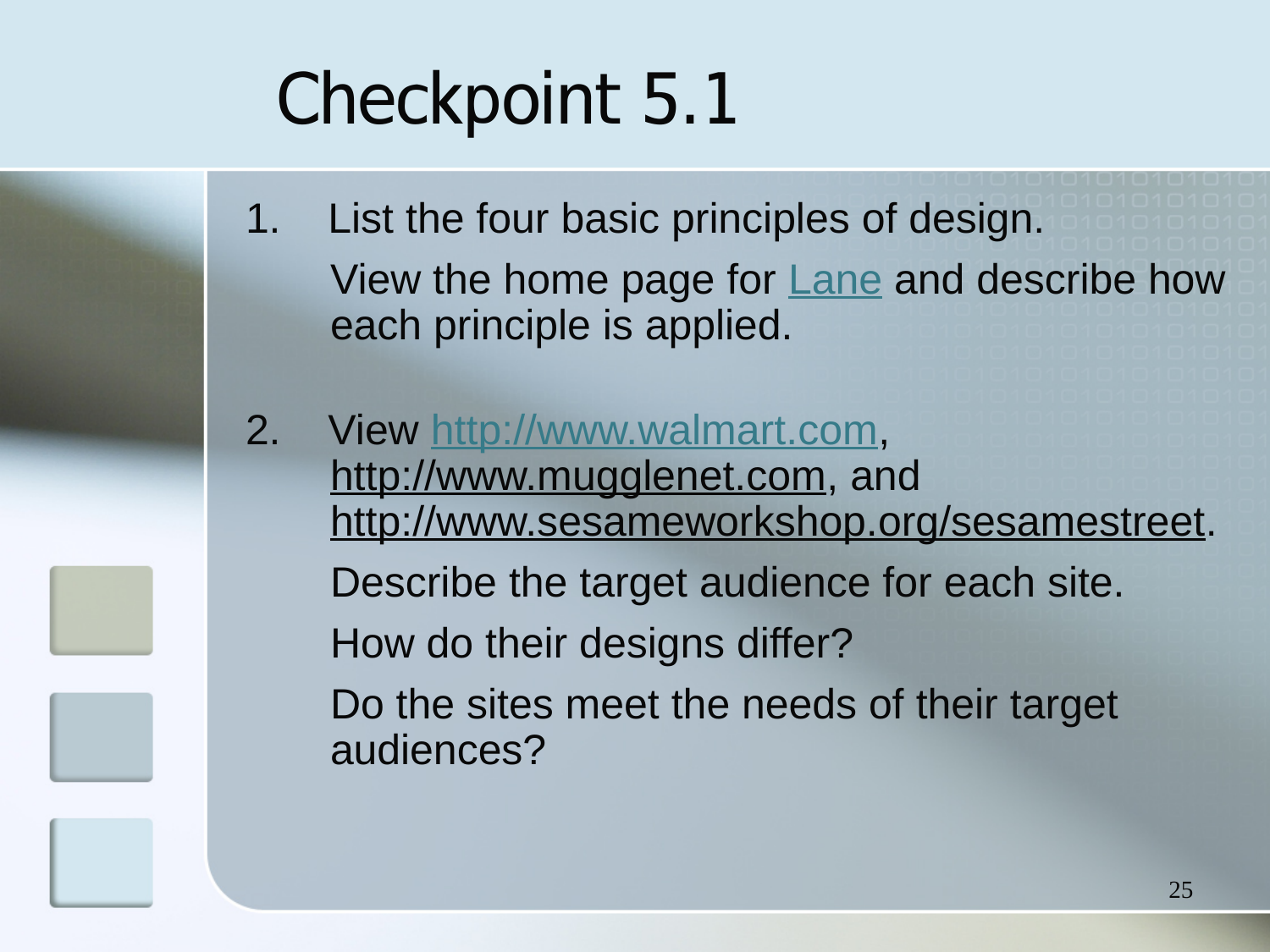

# Checkpoint 5.1
1.    List the four basic principles of design.
View the home page for Lane and describe how each principle is applied.
2.    View http://www.walmart.com, http://www.mugglenet.com, and http://www.sesameworkshop.org/sesamestreet.
Describe the target audience for each site.
How do their designs differ?
Do the sites meet the needs of their target audiences?
25